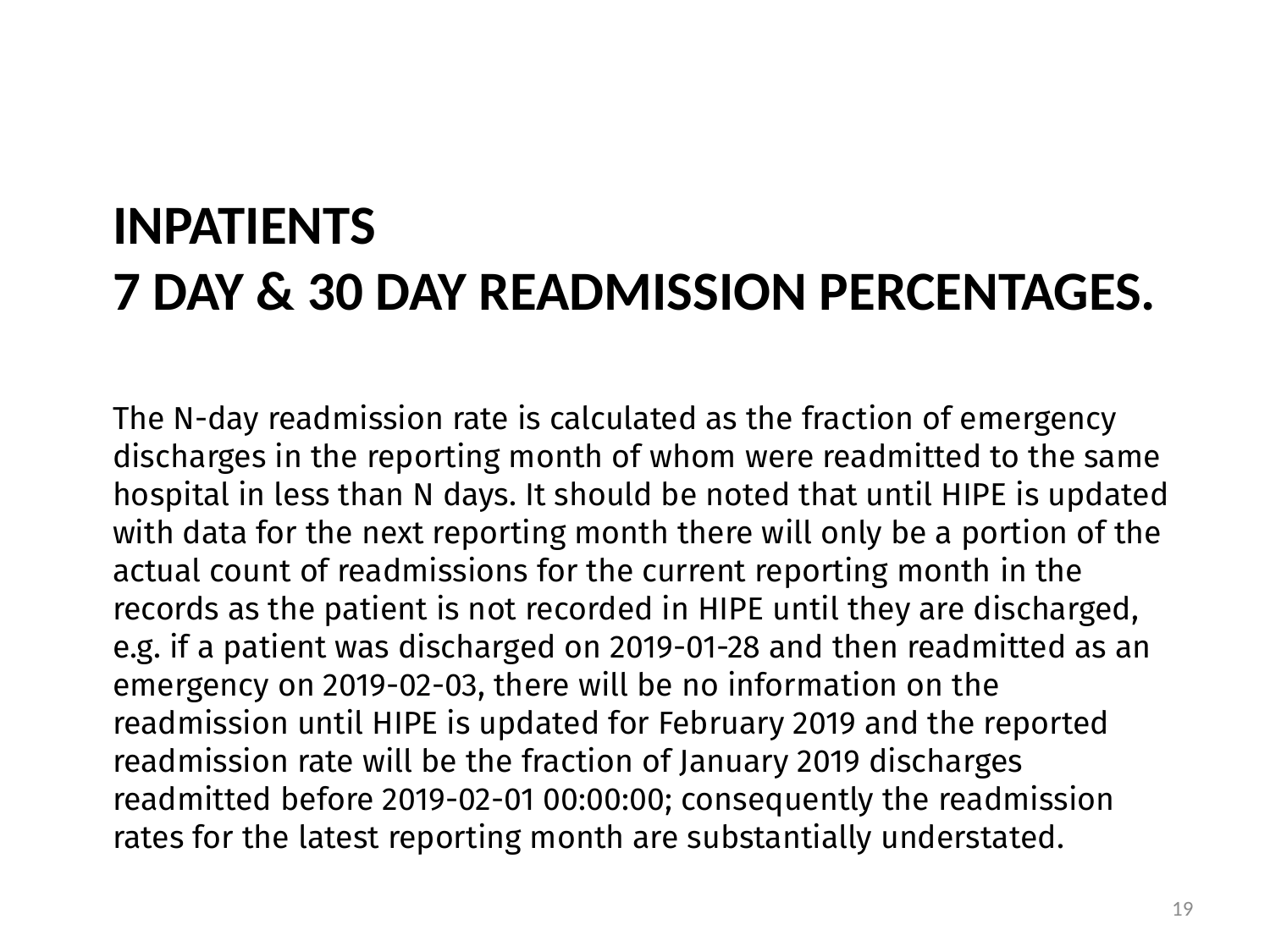

Inpatients
7 Day & 30 day ReAdmission Percentages.
The N-day readmission rate is calculated as the fraction of emergency discharges in the reporting month of whom were readmitted to the same hospital in less than N days. It should be noted that until HIPE is updated with data for the next reporting month there will only be a portion of the actual count of readmissions for the current reporting month in the records as the patient is not recorded in HIPE until they are discharged, e.g. if a patient was discharged on 2019-01-28 and then readmitted as an emergency on 2019-02-03, there will be no information on the readmission until HIPE is updated for February 2019 and the reported readmission rate will be the fraction of January 2019 discharges readmitted before 2019-02-01 00:00:00; consequently the readmission rates for the latest reporting month are substantially understated.
19